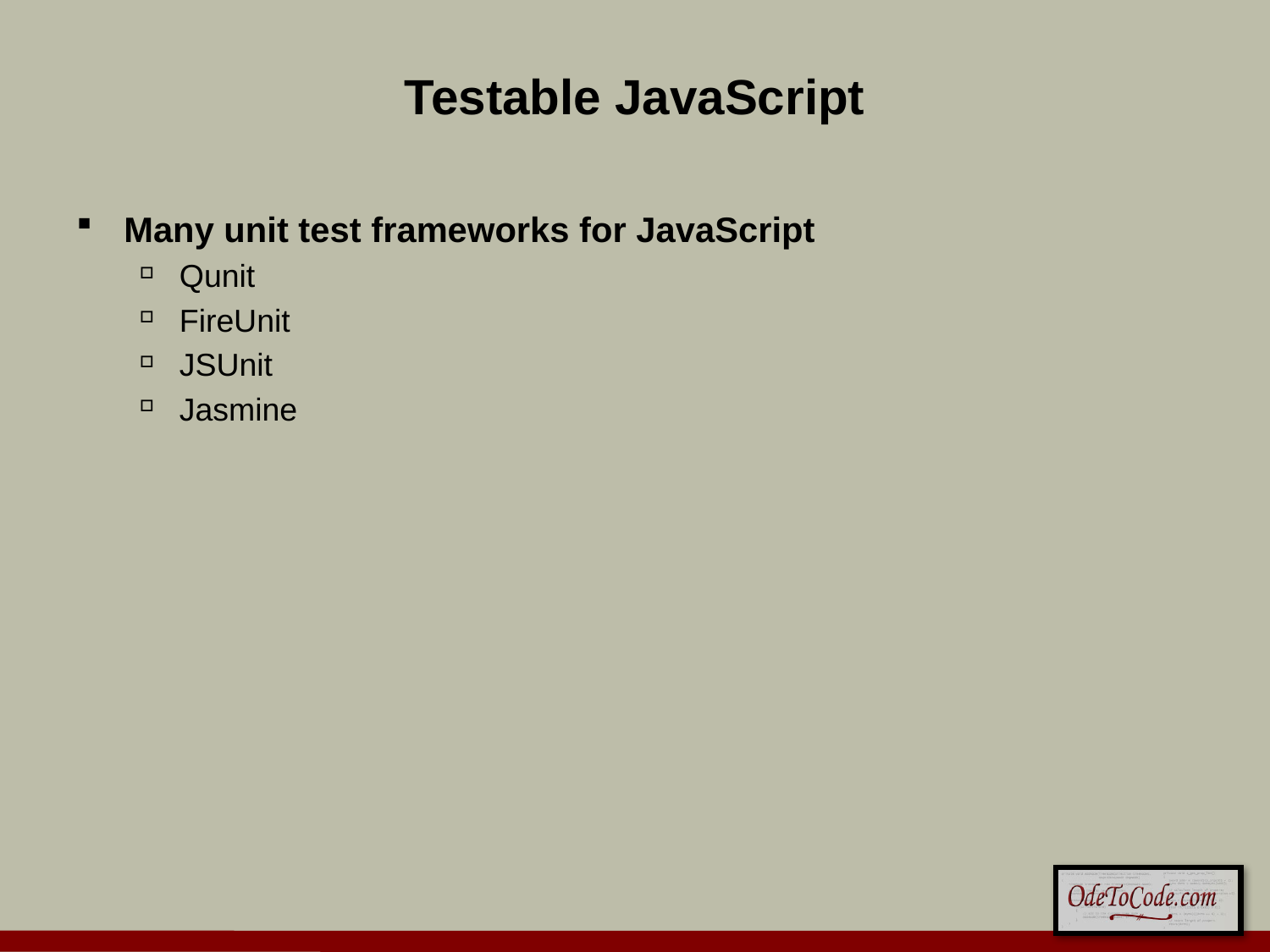

# Testable JavaScript
Many unit test frameworks for JavaScript
Qunit
FireUnit
JSUnit
Jasmine